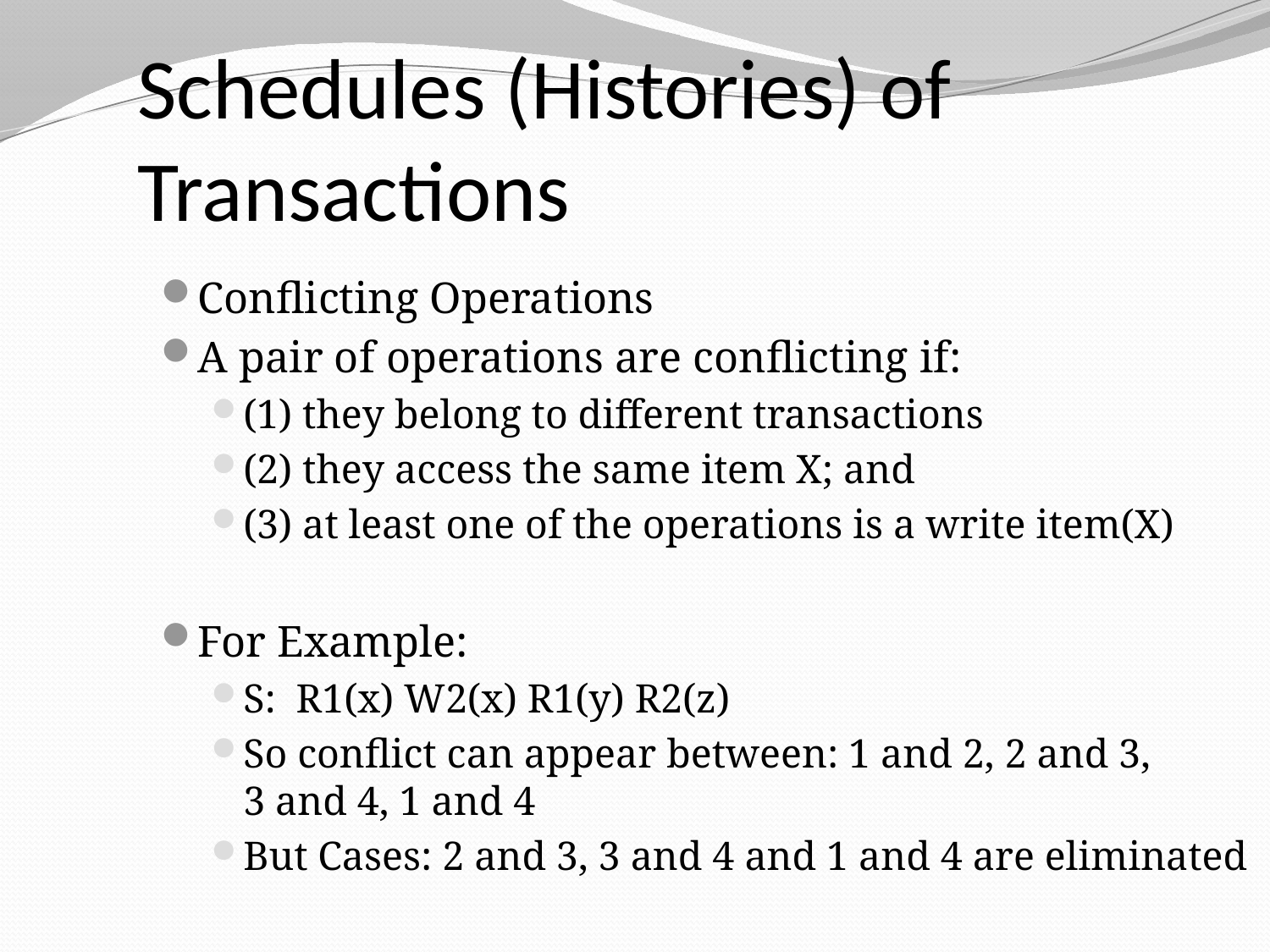

Schedules (Histories) of Transactions
Conflicting Operations
A pair of operations are conflicting if:
(1) they belong to different transactions
(2) they access the same item X; and
(3) at least one of the operations is a write item(X)

For Example:
S:  R1(x) W2(x) R1(y) R2(z)
So conflict can appear between: 1 and 2, 2 and 3,
3 and 4, 1 and 4
But Cases: 2 and 3, 3 and 4 and 1 and 4 are eliminated